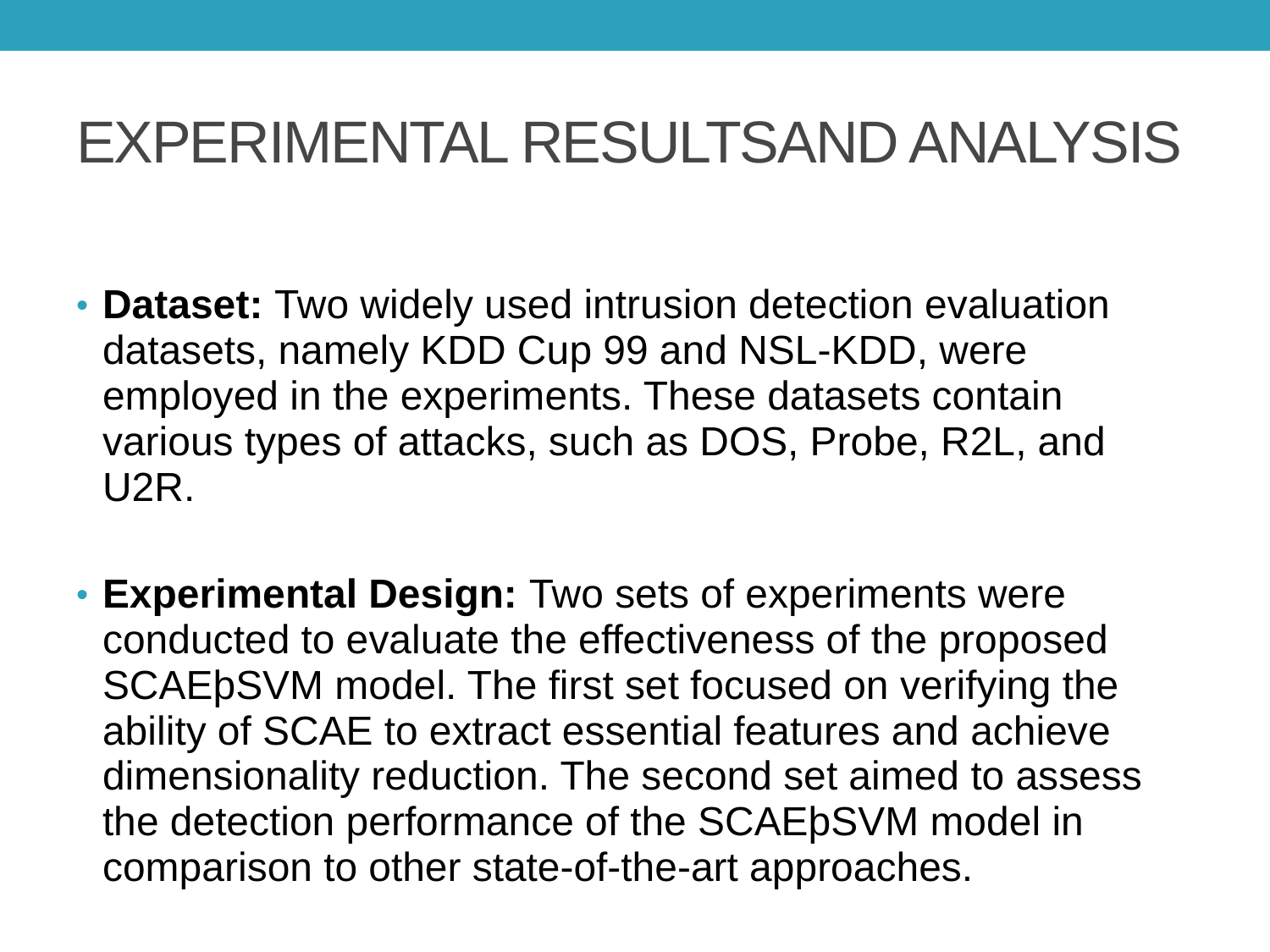

# EXPERIMENTAL RESULTSAND ANALYSIS

Dataset: Two widely used intrusion detection evaluation datasets, namely KDD Cup 99 and NSL-KDD, were employed in the experiments. These datasets contain various types of attacks, such as DOS, Probe, R2L, and U2R.

Experimental Design: Two sets of experiments were conducted to evaluate the effectiveness of the proposed SCAEþSVM model. The first set focused on verifying the ability of SCAE to extract essential features and achieve dimensionality reduction. The second set aimed to assess the detection performance of the SCAEþSVM model in comparison to other state-of-the-art approaches.